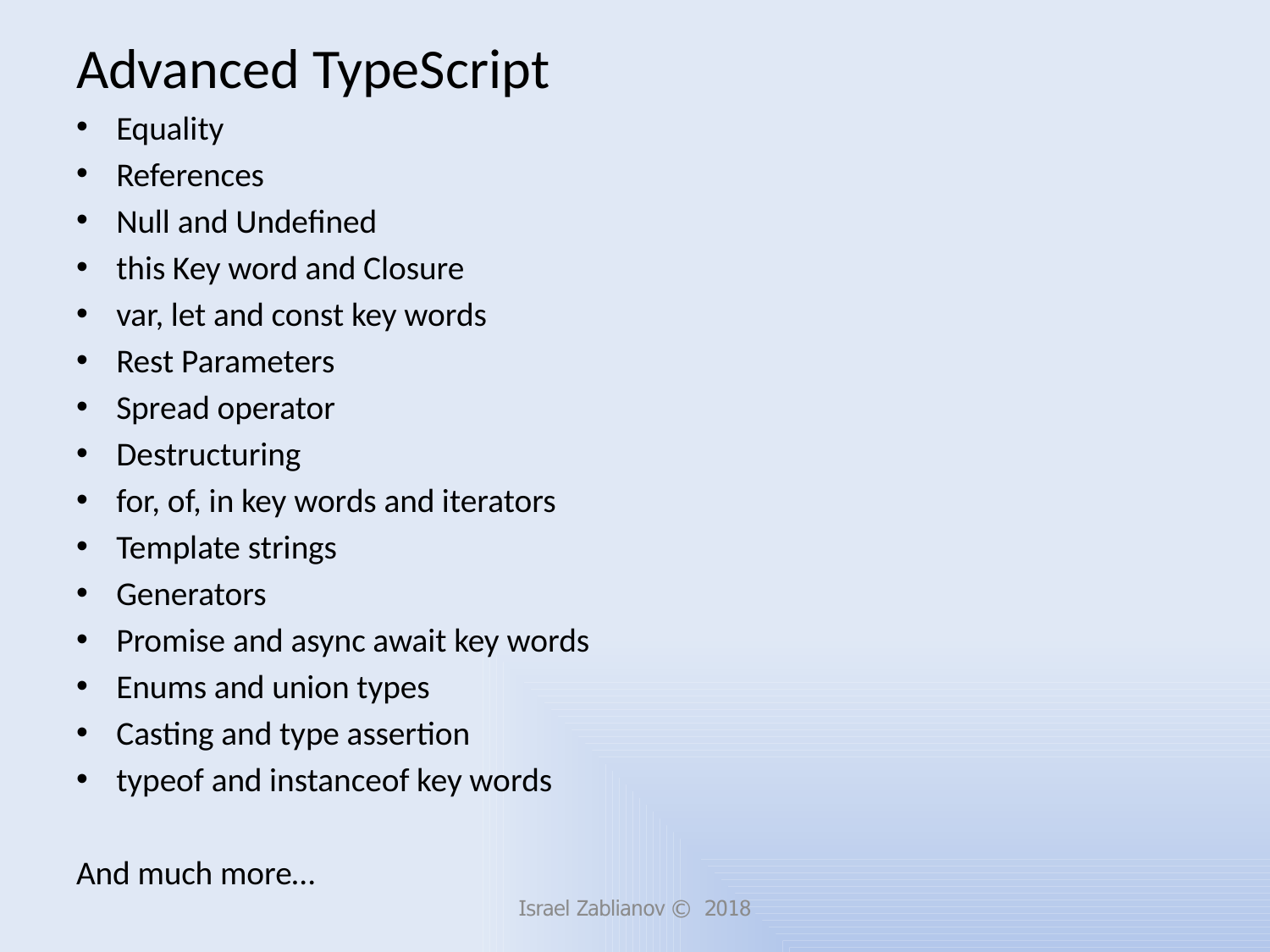

Advanced TypeScript
Equality
References
Null and Undefined
this Key word and Closure
var, let and const key words
Rest Parameters
Spread operator
Destructuring
for, of, in key words and iterators
Template strings
Generators
Promise and async await key words
Enums and union types
Casting and type assertion
typeof and instanceof key words

And much more…
Israel Zablianov ©  2018